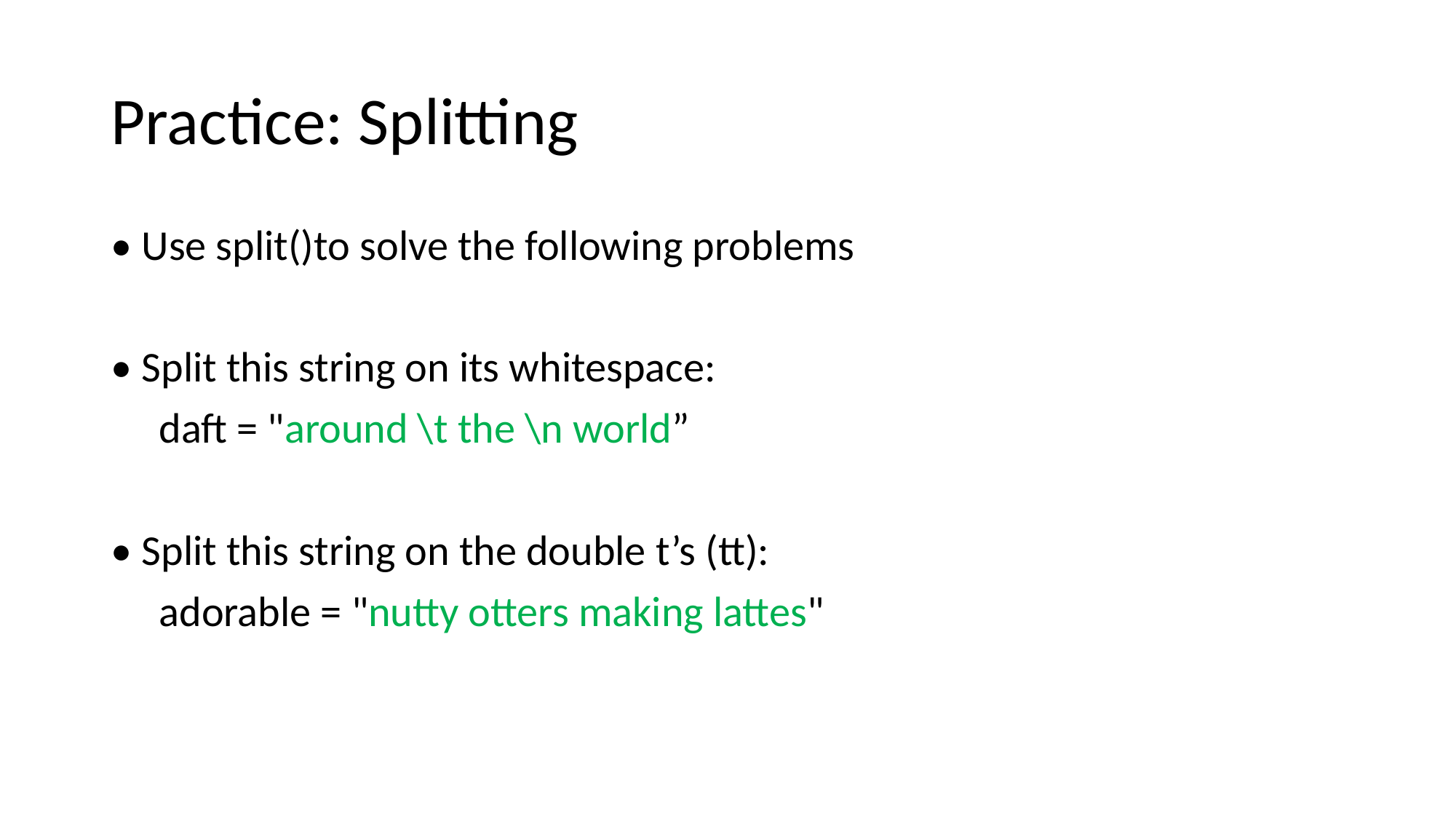

# Practice: Splitting
• Use split()to solve the following problems

• Split this string on its whitespace:
     daft = "around \t the \n world”

• Split this string on the double t’s (tt):
     adorable = "nutty otters making lattes"